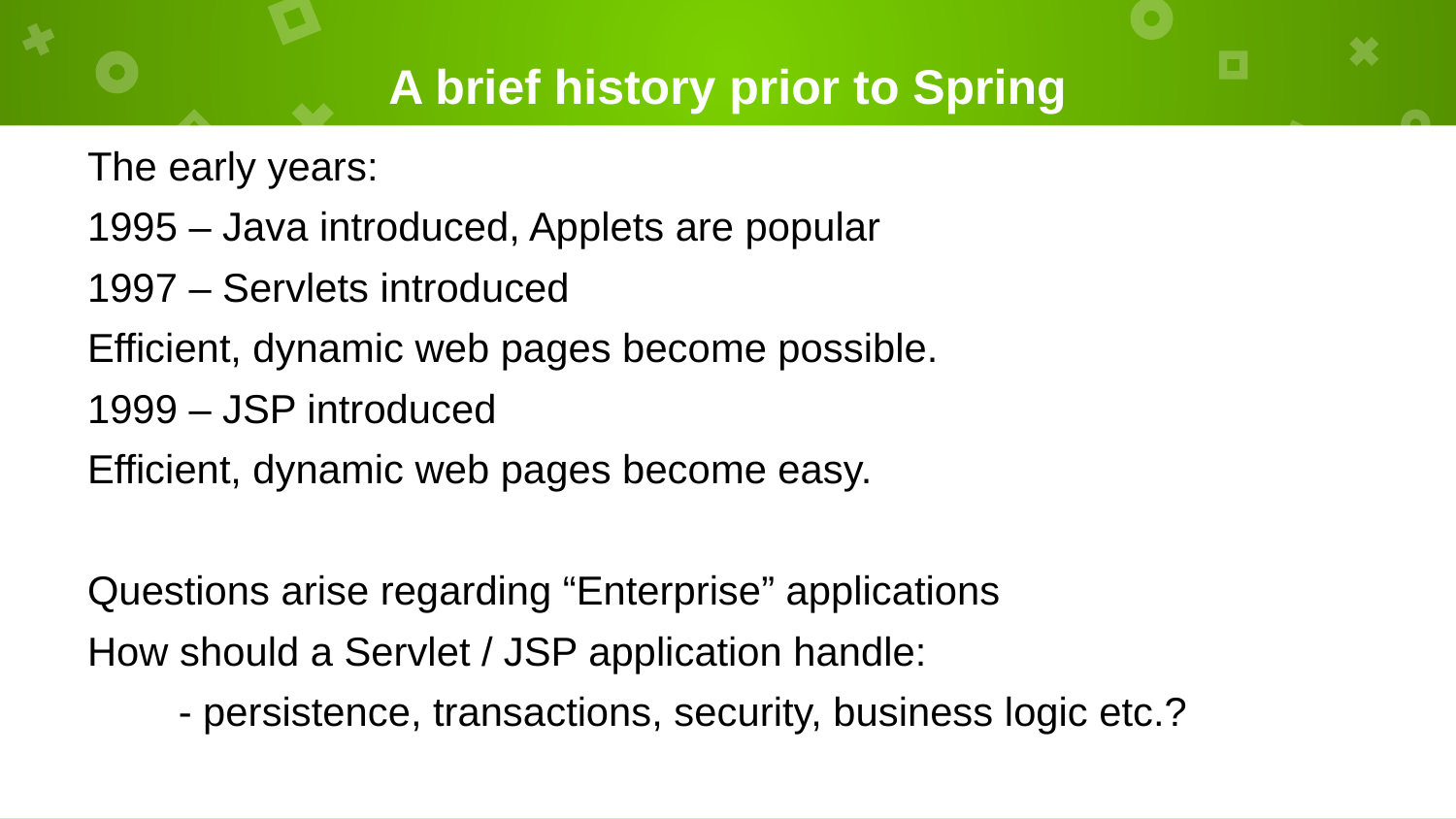

# A brief history prior to Spring
The early years:
1995 – Java introduced, Applets are popular
1997 – Servlets introduced
Efficient, dynamic web pages become possible.
1999 – JSP introduced
Efficient, dynamic web pages become easy.

Questions arise regarding “Enterprise” applications
How should a Servlet / JSP application handle:
		- persistence, transactions, security, business logic etc.?